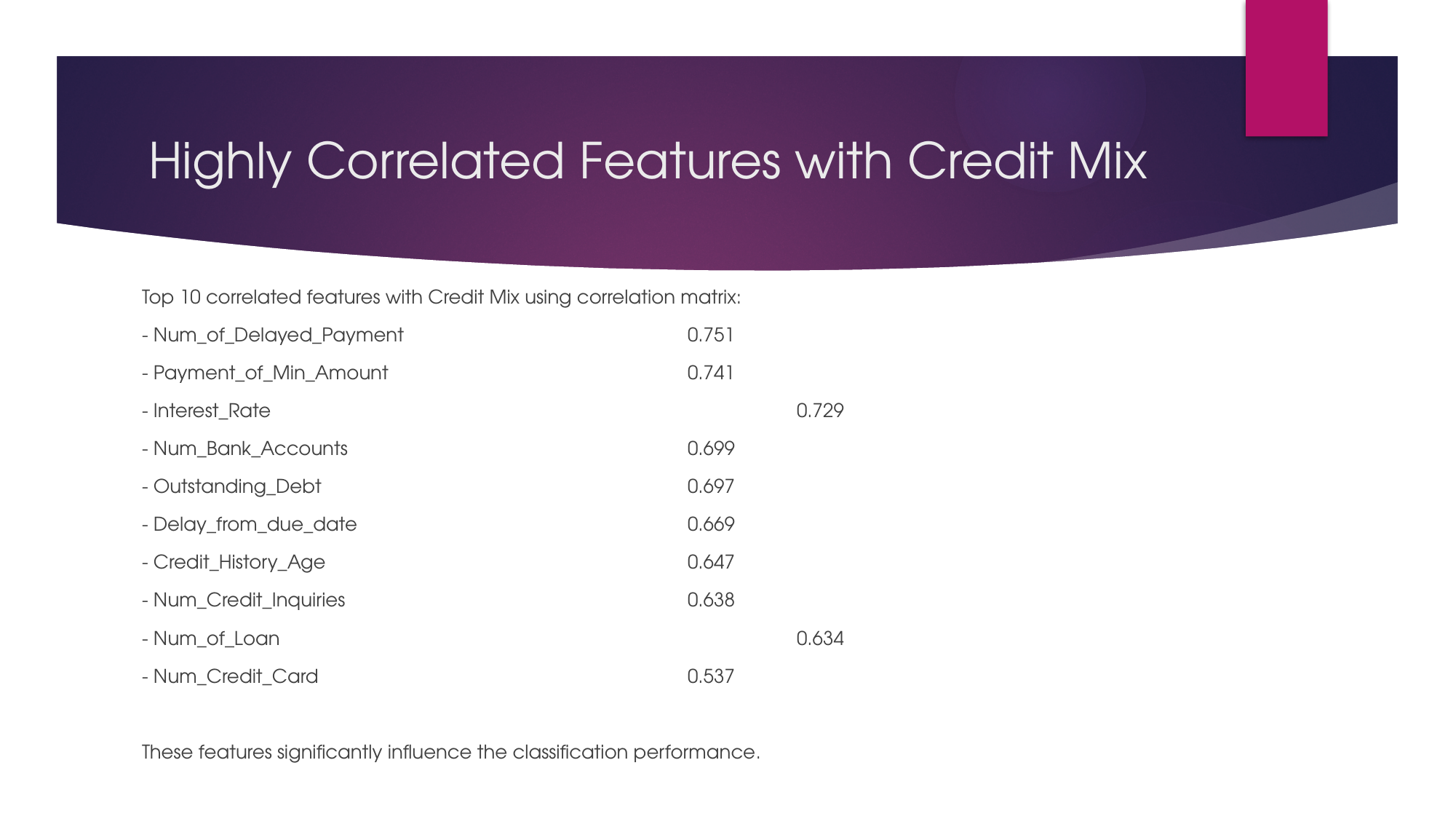

# Highly Correlated Features with Credit Mix
Top 10 correlated features with Credit Mix using correlation matrix:
- Num_of_Delayed_Payment			0.751
- Payment_of_Min_Amount 			0.741
- Interest_Rate					0.729
- Num_Bank_Accounts				0.699
- Outstanding_Debt				0.697
- Delay_from_due_date 			0.669
- Credit_History_Age 				0.647
- Num_Credit_Inquiries 				0.638
- Num_of_Loan 					0.634
- Num_Credit_Card 				0.537

These features significantly influence the classification performance.